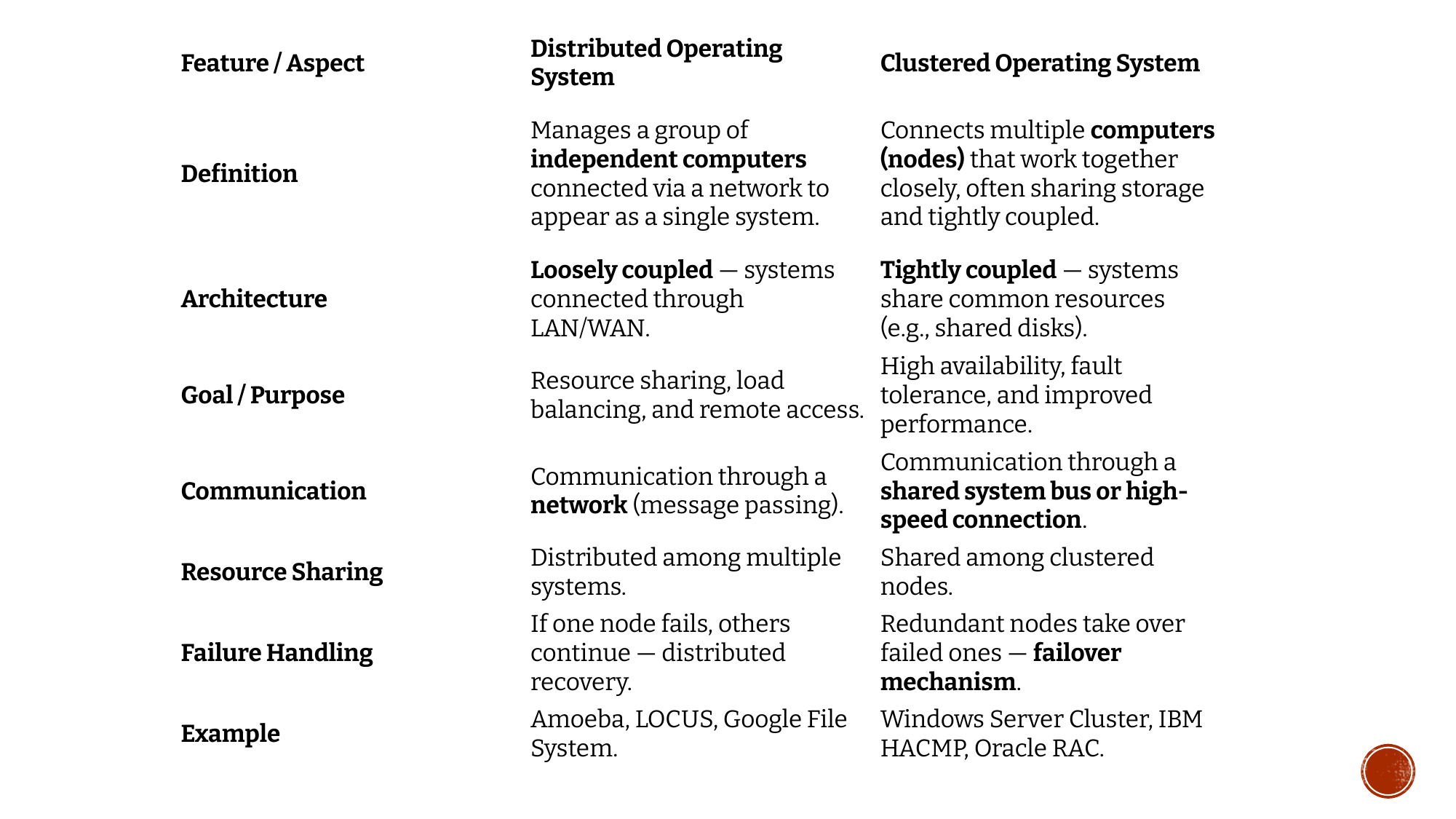

| Feature / Aspect | Distributed Operating System | Clustered Operating System |
| --- | --- | --- |
| Definition | Manages a group of independent computers connected via a network to appear as a single system. | Connects multiple computers (nodes) that work together closely, often sharing storage and tightly coupled. |
| Architecture | Loosely coupled — systems connected through LAN/WAN. | Tightly coupled — systems share common resources (e.g., shared disks). |
| Goal / Purpose | Resource sharing, load balancing, and remote access. | High availability, fault tolerance, and improved performance. |
| Communication | Communication through a network (message passing). | Communication through a shared system bus or high-speed connection. |
| Resource Sharing | Distributed among multiple systems. | Shared among clustered nodes. |
| Failure Handling | If one node fails, others continue — distributed recovery. | Redundant nodes take over failed ones — failover mechanism. |
| Example | Amoeba, LOCUS, Google File System. | Windows Server Cluster, IBM HACMP, Oracle RAC. |